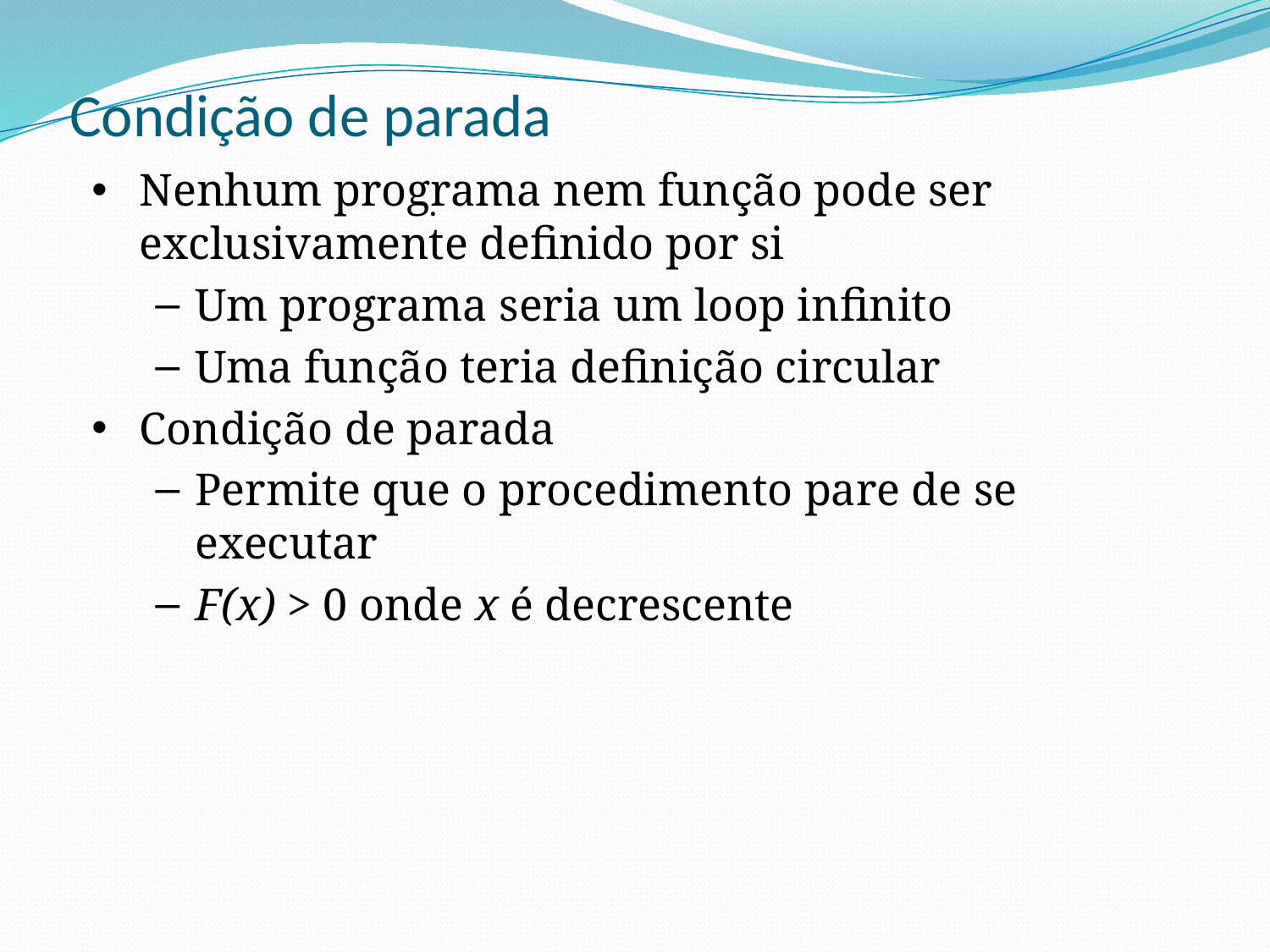

# Condição de parada
Nenhum programa nem função pode ser exclusivamente definido por si
Um programa seria um loop infinito
Uma função teria definição circular
Condição de parada
Permite que o procedimento pare de se executar
F(x) > 0 onde x é decrescente

.